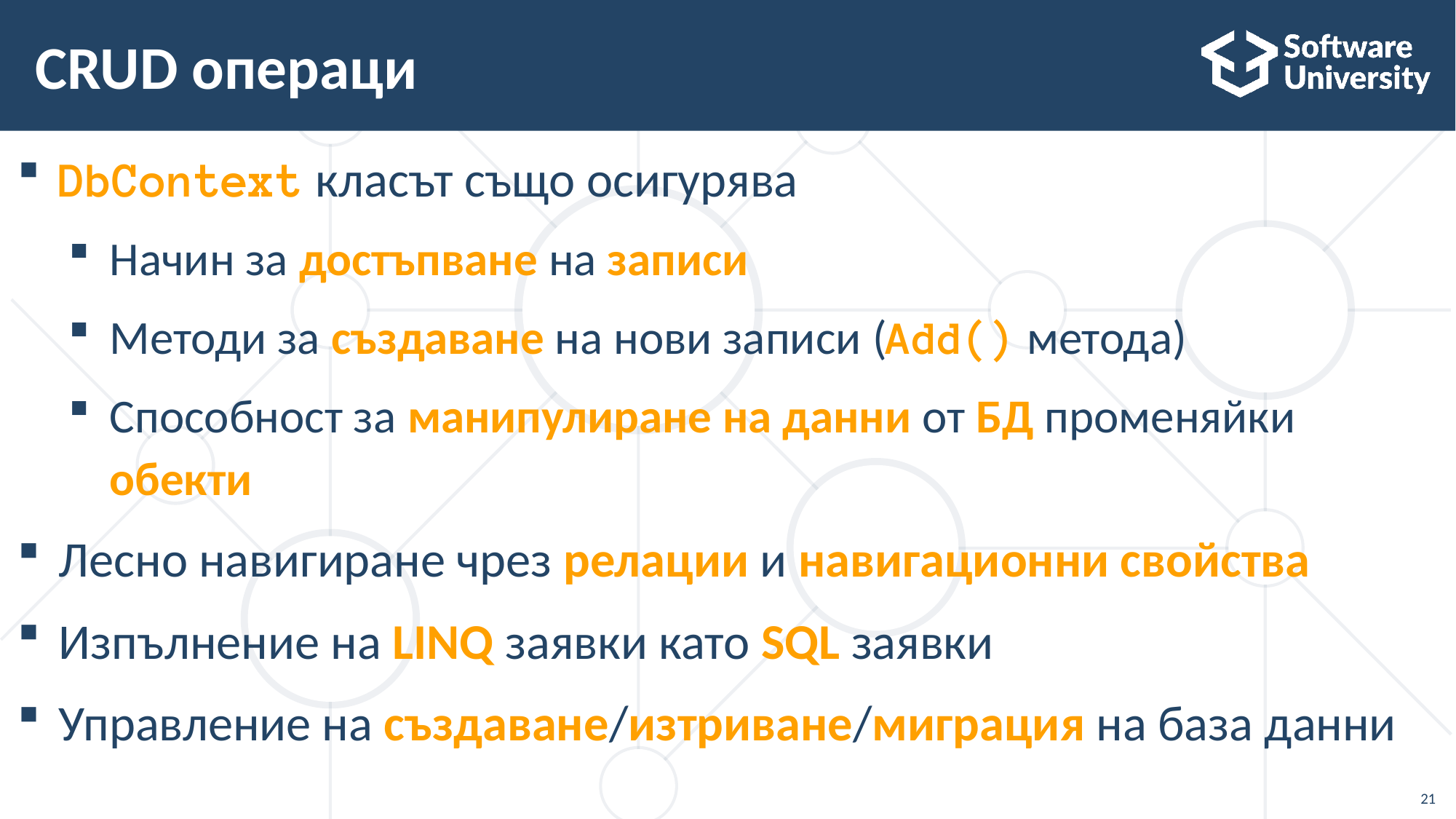

# CRUD операци
DbContext класът също осигурява
Начин за достъпване на записи
Методи за създаване на нови записи (Add() метода)
Способност за манипулиране на данни от БД променяйки обекти
Лесно навигиране чрез релации и навигационни свойства
Изпълнение на LINQ заявки като SQL заявки
Управление на създаване/изтриване/миграция на база данни
21